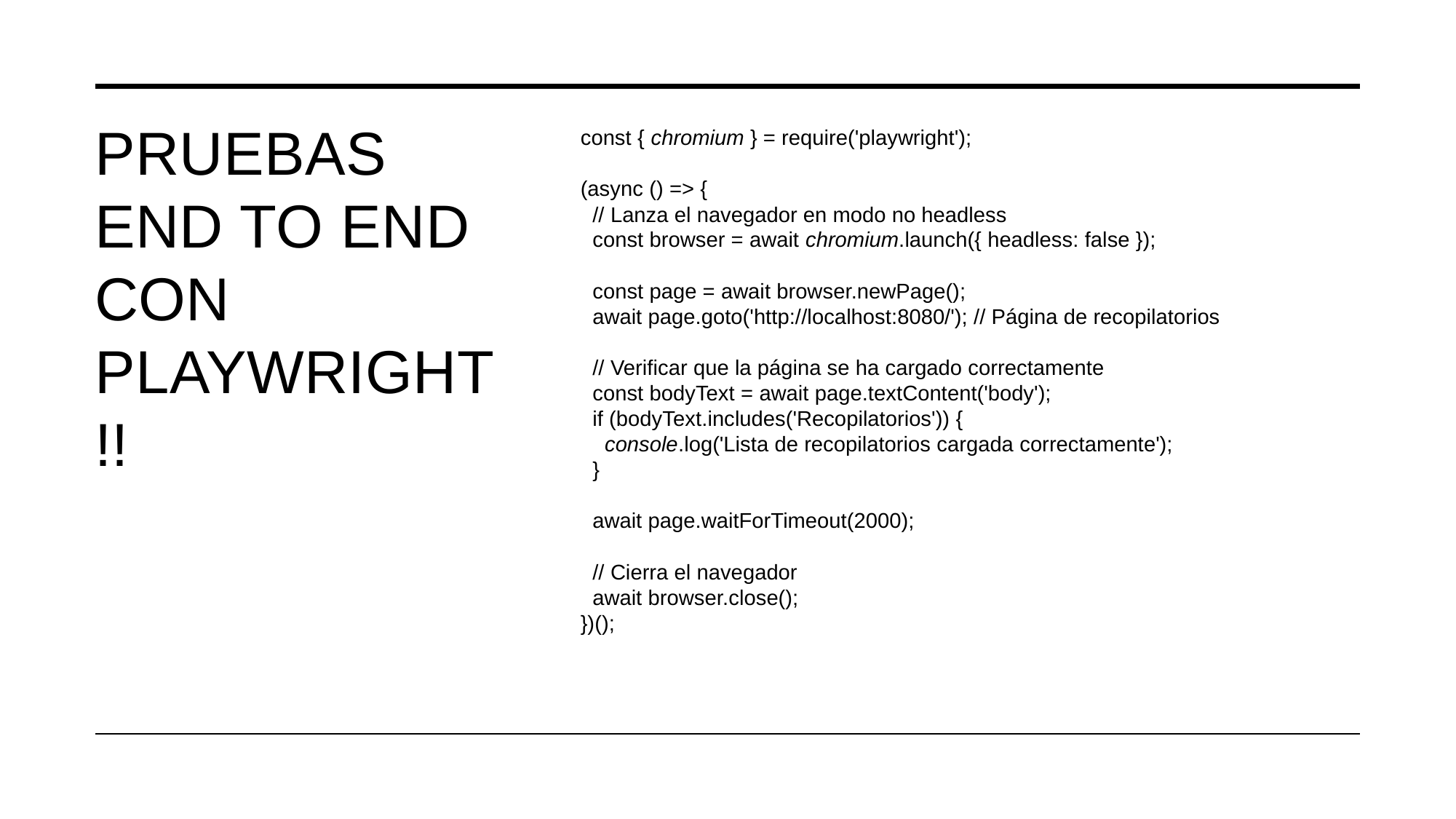

# Pruebas end to end con playwright!!
const { chromium } = require('playwright');
(async () => {
  // Lanza el navegador en modo no headless
  const browser = await chromium.launch({ headless: false });
  const page = await browser.newPage();
  await page.goto('http://localhost:8080/'); // Página de recopilatorios
  // Verificar que la página se ha cargado correctamente
  const bodyText = await page.textContent('body');
  if (bodyText.includes('Recopilatorios')) {
    console.log('Lista de recopilatorios cargada correctamente');
  }
  await page.waitForTimeout(2000);
  // Cierra el navegador
  await browser.close();
})();